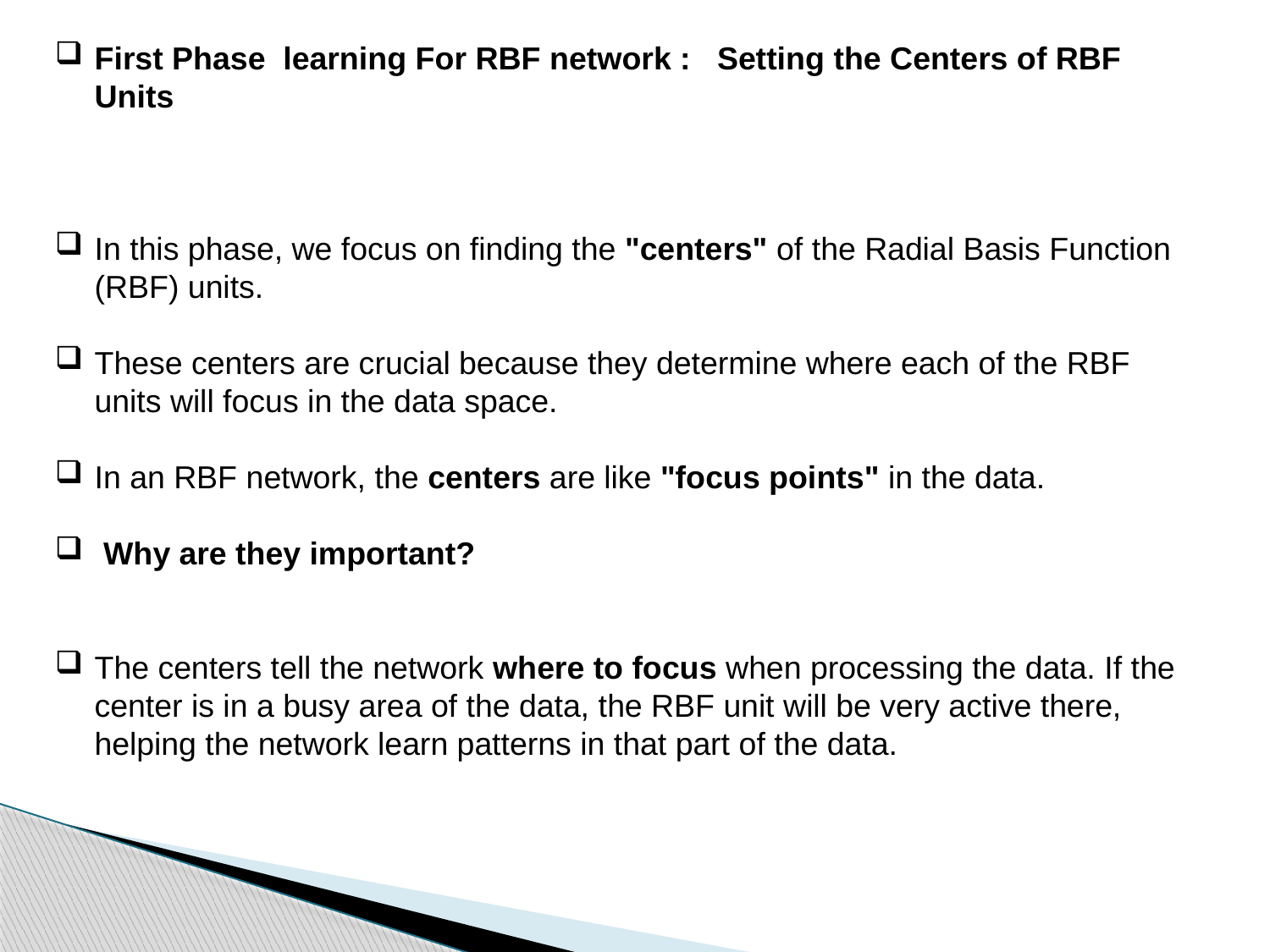

First Phase  learning For RBF network :   Setting the Centers of RBF Units

In this phase, we focus on finding the "centers" of the Radial Basis Function (RBF) units.

These centers are crucial because they determine where each of the RBF units will focus in the data space.

In an RBF network, the centers are like "focus points" in the data.

 Why are they important?

The centers tell the network where to focus when processing the data. If the center is in a busy area of the data, the RBF unit will be very active there, helping the network learn patterns in that part of the data.